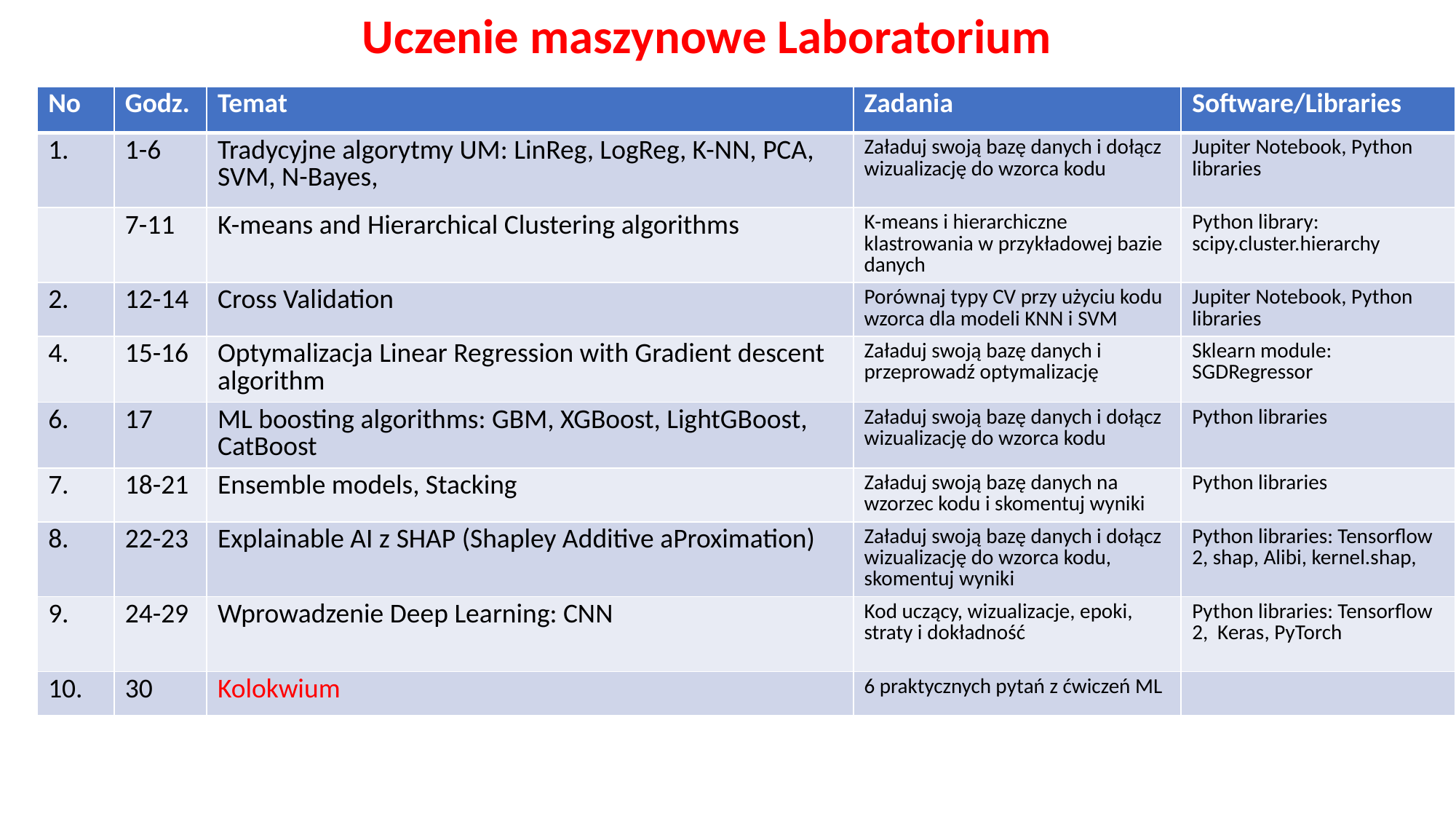

Uczenie maszynowe Laboratorium
| No | Godz. | Temat | Zadania | Software/Libraries |
| --- | --- | --- | --- | --- |
| 1. | 1-6 | Tradycyjne algorytmy UM: LinReg, LogReg, K-NN, PCA, SVM, N-Bayes, | Załaduj swoją bazę danych i dołącz wizualizację do wzorca kodu | Jupiter Notebook, Python libraries |
|  | 7-11 | K-means and Hierarchical Clustering algorithms | K-means i hierarchiczne klastrowania w przykładowej bazie danych | Python library: scipy.cluster.hierarchy |
| 2. | 12-14 | Cross Validation | Porównaj typy CV przy użyciu kodu wzorca dla modeli KNN i SVM | Jupiter Notebook, Python libraries |
| 4. | 15-16 | Optymalizacja Linear Regression with Gradient descent algorithm | Załaduj swoją bazę danych i przeprowadź optymalizację | Sklearn module: SGDRegressor |
| 6. | 17 | ML boosting algorithms: GBM, XGBoost, LightGBoost, CatBoost | Załaduj swoją bazę danych i dołącz wizualizację do wzorca kodu | Python libraries |
| 7. | 18-21 | Ensemble models, Stacking | Załaduj swoją bazę danych na wzorzec kodu i skomentuj wyniki | Python libraries |
| 8. | 22-23 | Explainable AI z SHAP (Shapley Additive aProximation) | Załaduj swoją bazę danych i dołącz wizualizację do wzorca kodu, skomentuj wyniki | Python libraries: Tensorflow 2, shap, Alibi, kernel.shap, |
| 9. | 24-29 | Wprowadzenie Deep Learning: CNN | Kod uczący, wizualizacje, epoki, straty i dokładność | Python libraries: Tensorflow 2, Keras, PyTorch |
| 10. | 30 | Kolokwium | 6 praktycznych pytań z ćwiczeń ML |  |